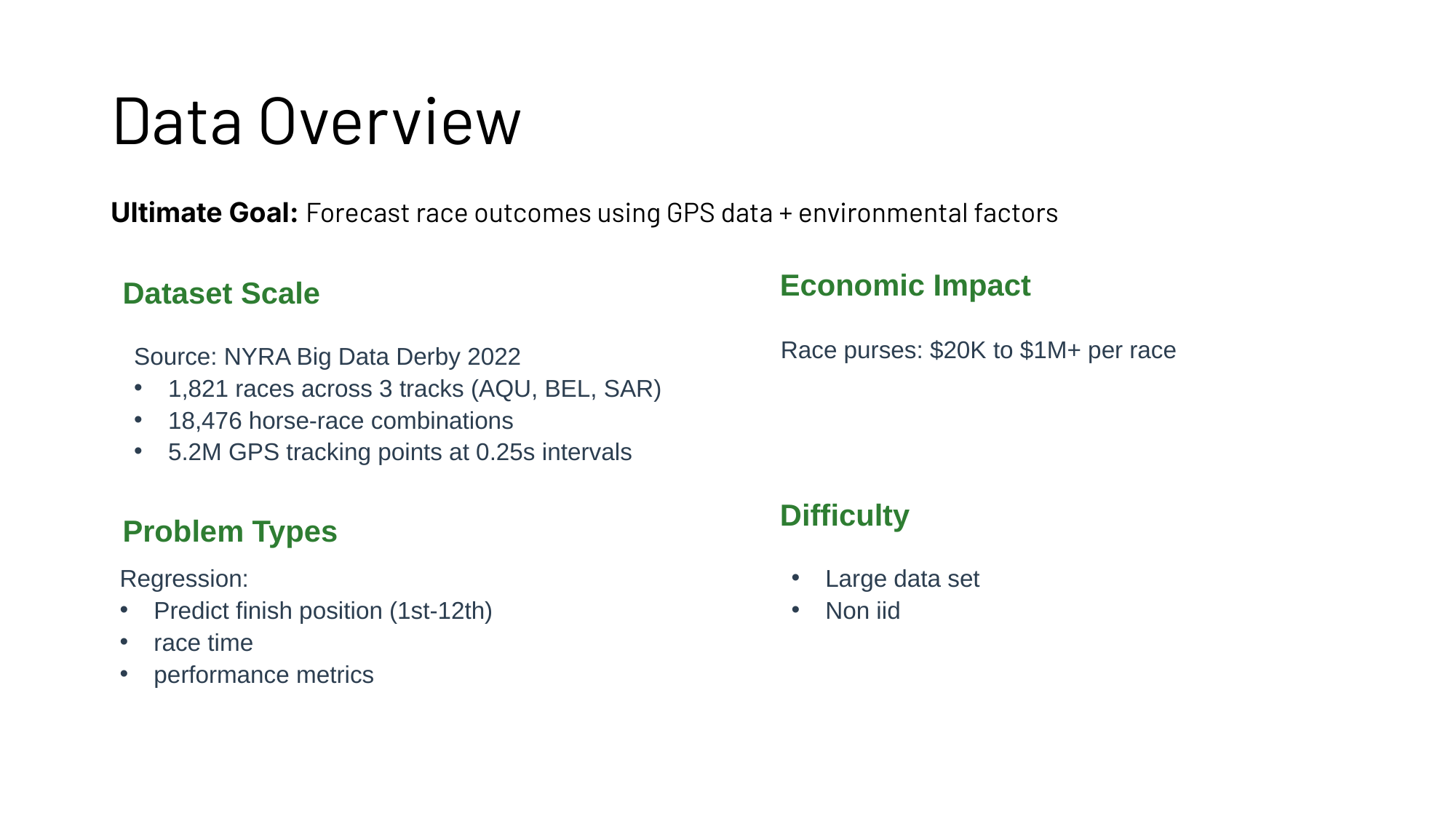

# Data Overview
Ultimate Goal: Forecast race outcomes using GPS data + environmental factors

Economic Impact
Dataset Scale
Race purses: $20K to $1M+ per race

Source: NYRA Big Data Derby 2022
1,821 races across 3 tracks (AQU, BEL, SAR)
18,476 horse-race combinations
5.2M GPS tracking points at 0.25s intervals
Difficulty
Problem Types
Regression:
Predict finish position (1st-12th)
race time
performance metrics
Large data set
Non iid